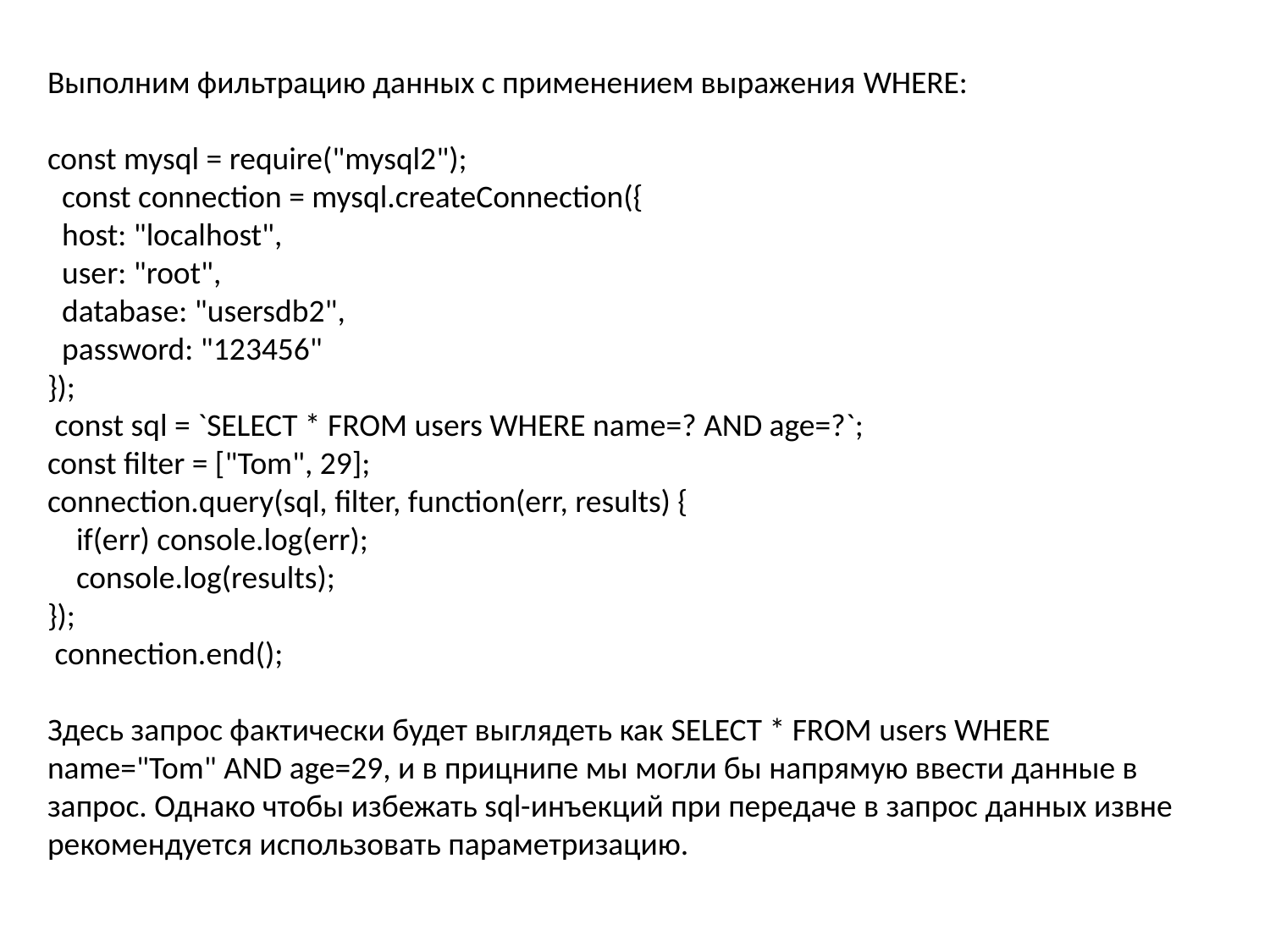

Выполним фильтрацию данных с применением выражения WHERE:

const mysql = require("mysql2");
  const connection = mysql.createConnection({
  host: "localhost",
  user: "root",
  database: "usersdb2",
  password: "123456"
});
 const sql = `SELECT * FROM users WHERE name=? AND age=?`;
const filter = ["Tom", 29];
connection.query(sql, filter, function(err, results) {
    if(err) console.log(err);
    console.log(results);
});
 connection.end();

Здесь запрос фактически будет выглядеть как SELECT * FROM users WHERE name="Tom" AND age=29, и в прицнипе мы могли бы напрямую ввести данные в запрос. Однако чтобы избежать sql-инъекций при передаче в запрос данных извне рекомендуется использовать параметризацию.